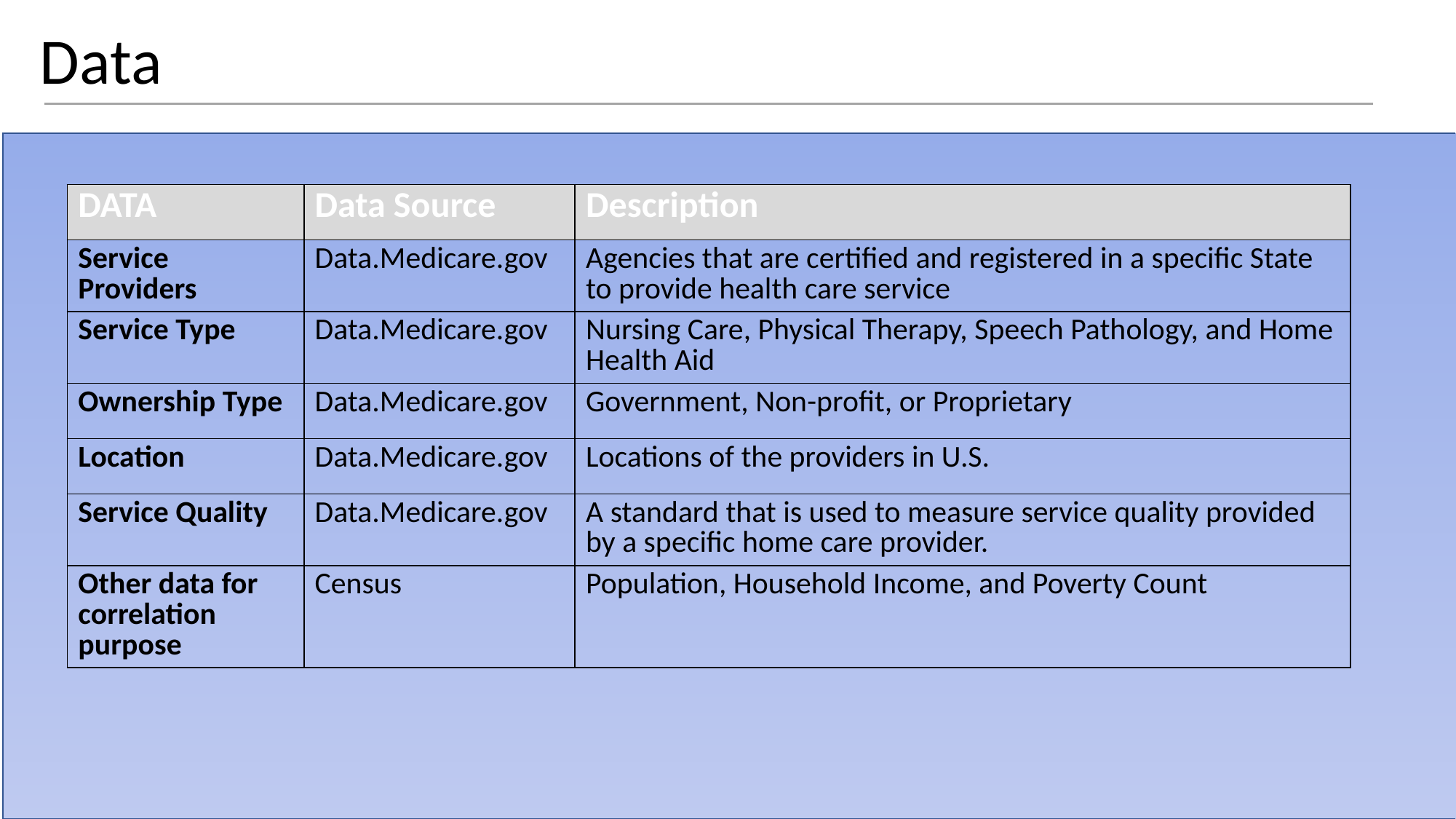

# Data

| DATA | Data Source | Description |
| --- | --- | --- |
| Service Providers | Data.Medicare.gov | Agencies that are certified and registered in a specific State to provide health care service |
| Service Type | Data.Medicare.gov | Nursing Care, Physical Therapy, Speech Pathology, and Home Health Aid |
| Ownership Type | Data.Medicare.gov | Government, Non-profit, or Proprietary |
| Location | Data.Medicare.gov | Locations of the providers in U.S. |
| Service Quality | Data.Medicare.gov | A standard that is used to measure service quality provided by a specific home care provider. |
| Other data for correlation purpose | Census | Population, Household Income, and Poverty Count |